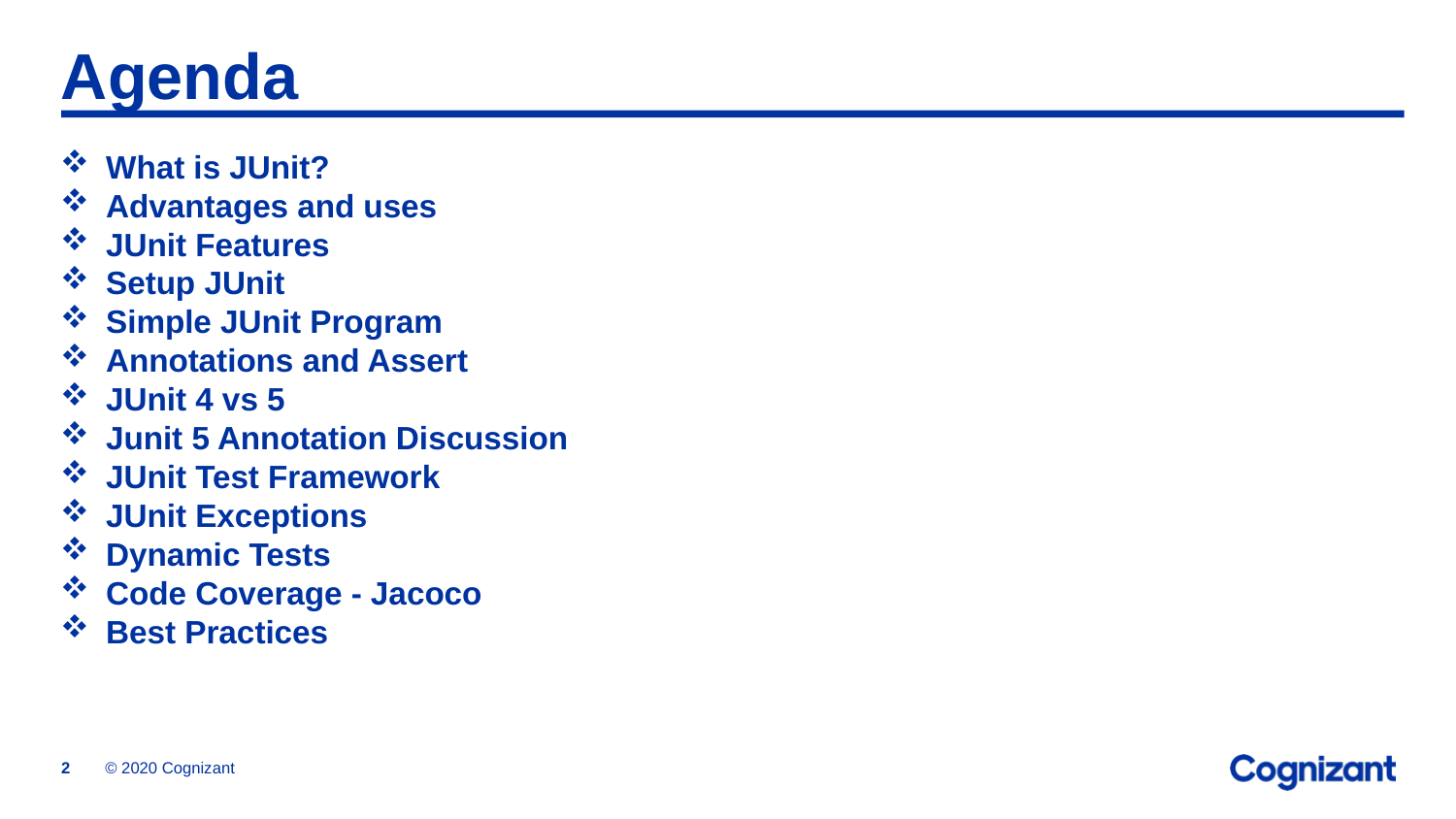

# Agenda

What is JUnit?
Advantages and uses
JUnit Features
Setup JUnit
Simple JUnit Program
Annotations and Assert
JUnit 4 vs 5
Junit 5 Annotation Discussion
JUnit Test Framework
JUnit Exceptions
Dynamic Tests
Code Coverage - Jacoco
Best Practices

© 2020 Cognizant
2